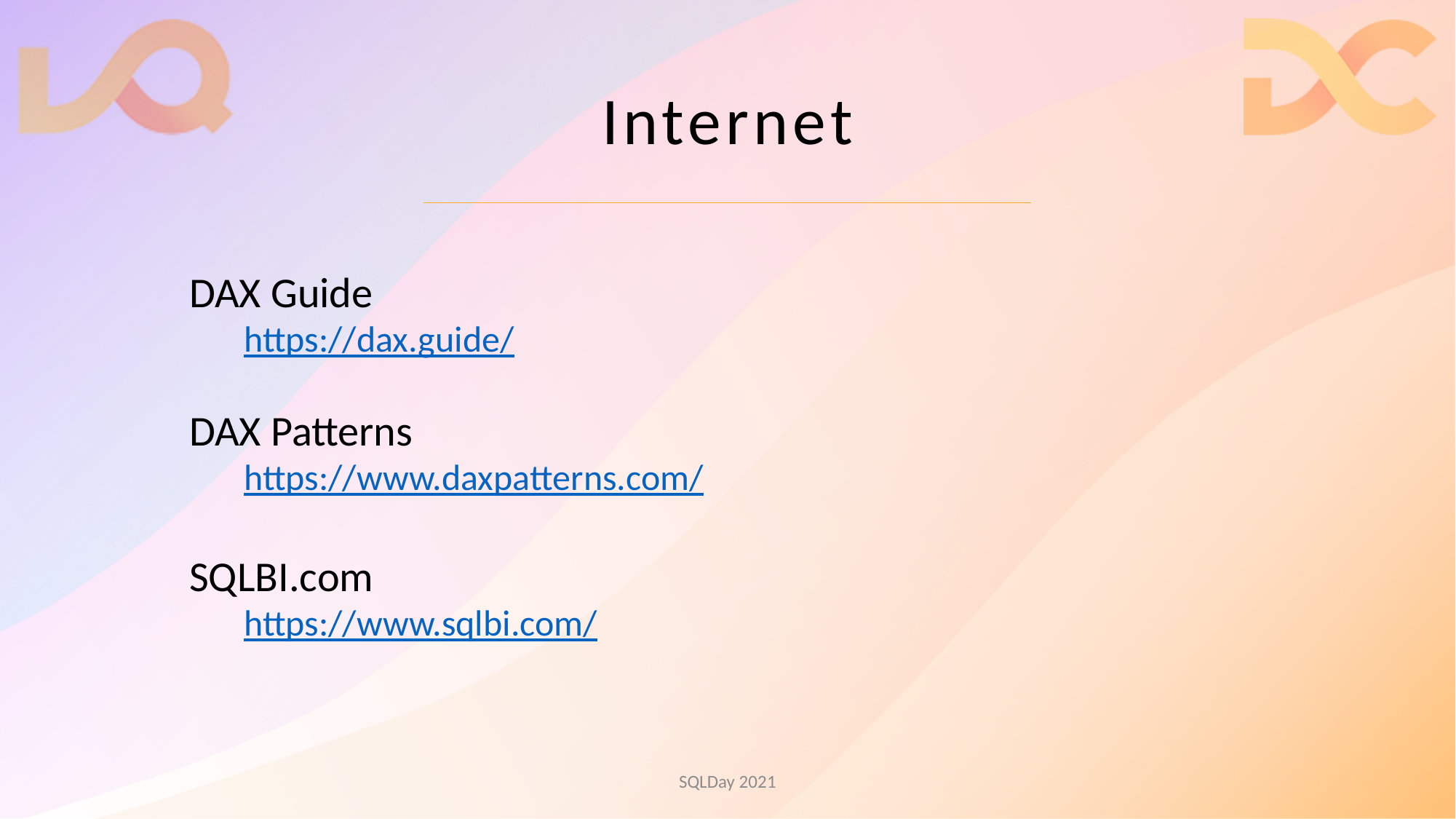

# Internet
DAX Guide
https://dax.guide/

DAX Patterns
https://www.daxpatterns.com/

SQLBI.com
https://www.sqlbi.com/
SQLDay 2021